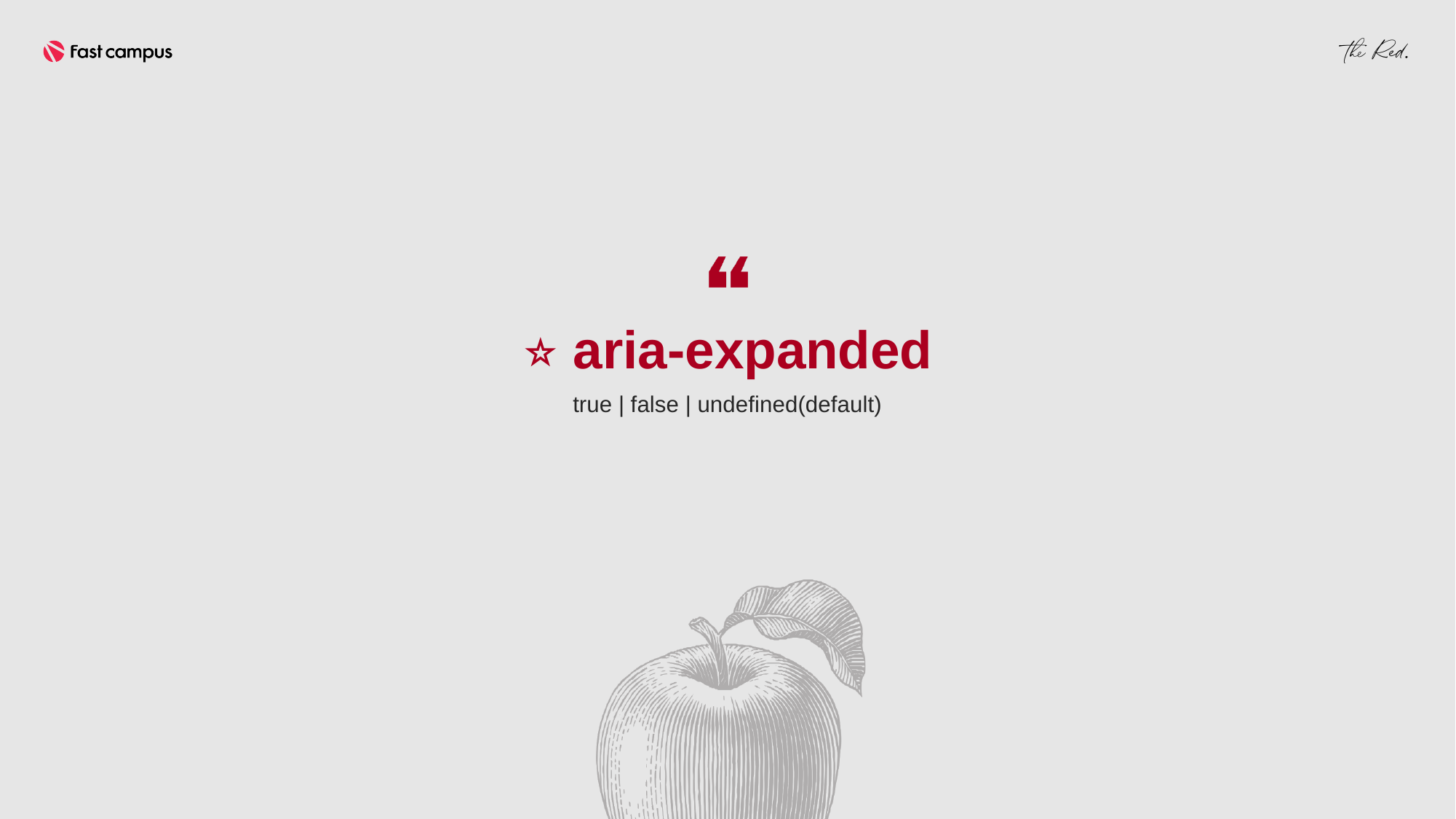

⭐ aria-expanded
true | false | undefined(default)